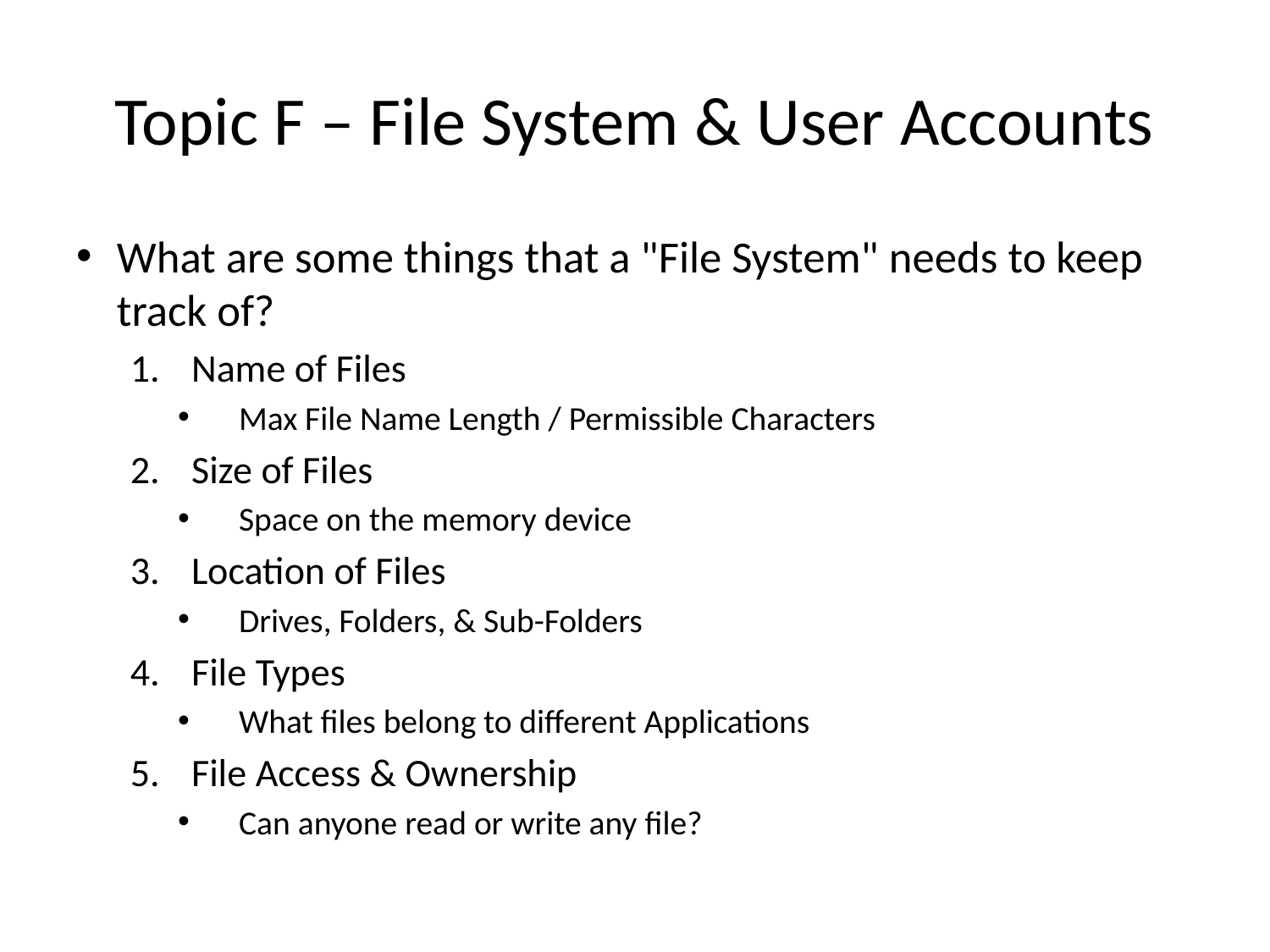

# Topic F – File System & User Accounts
What are some things that a "File System" needs to keep track of?
Name of Files
Max File Name Length / Permissible Characters
Size of Files
Space on the memory device
Location of Files
Drives, Folders, & Sub-Folders
File Types
What files belong to different Applications
File Access & Ownership
Can anyone read or write any file?